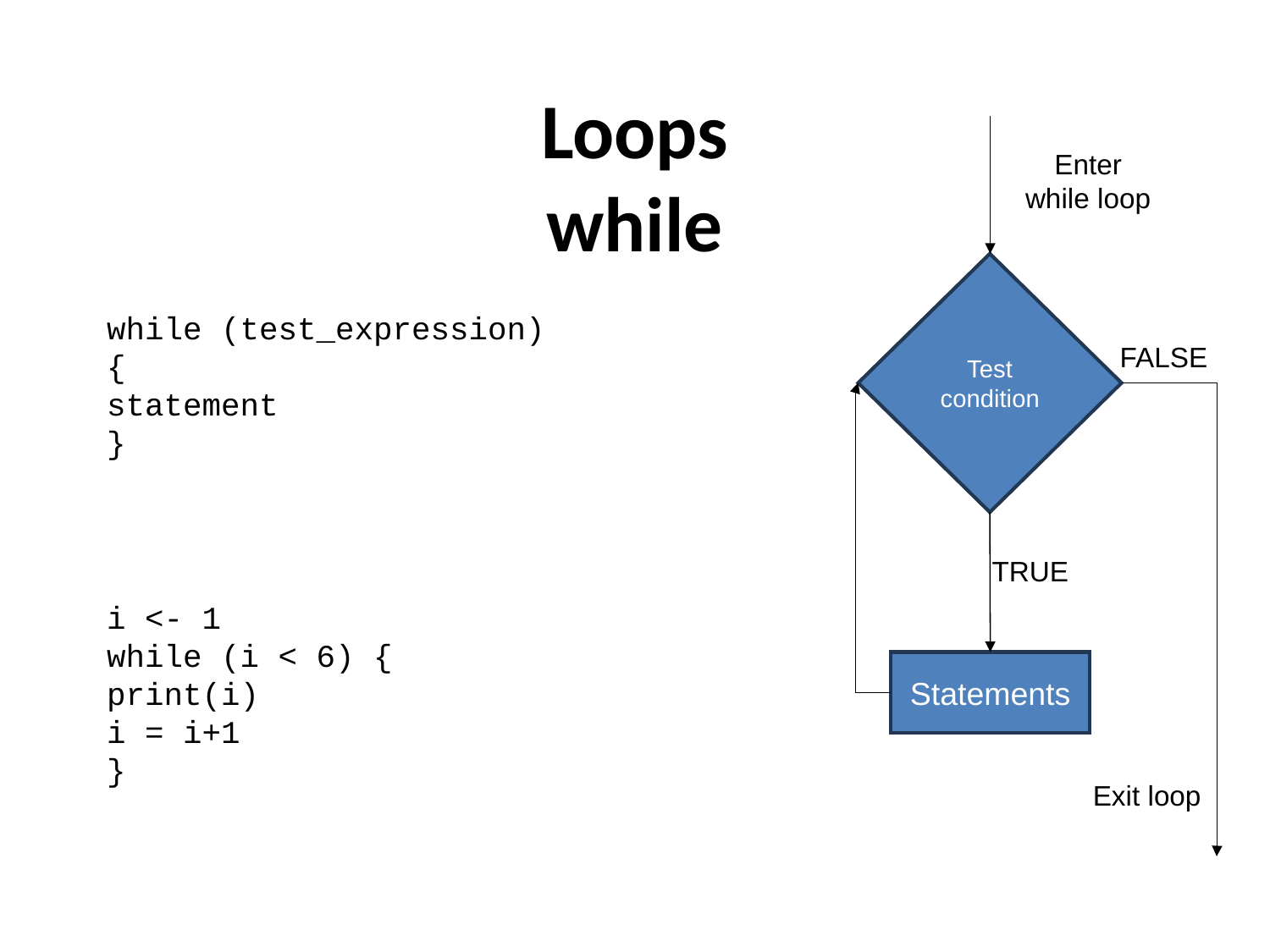

Loops
while
Enter while loop
Test condition

while (test_expression)
{
statement
}

FALSE
TRUE
i <- 1
while (i < 6) {
print(i)
i = i+1
}
Statements
Exit loop